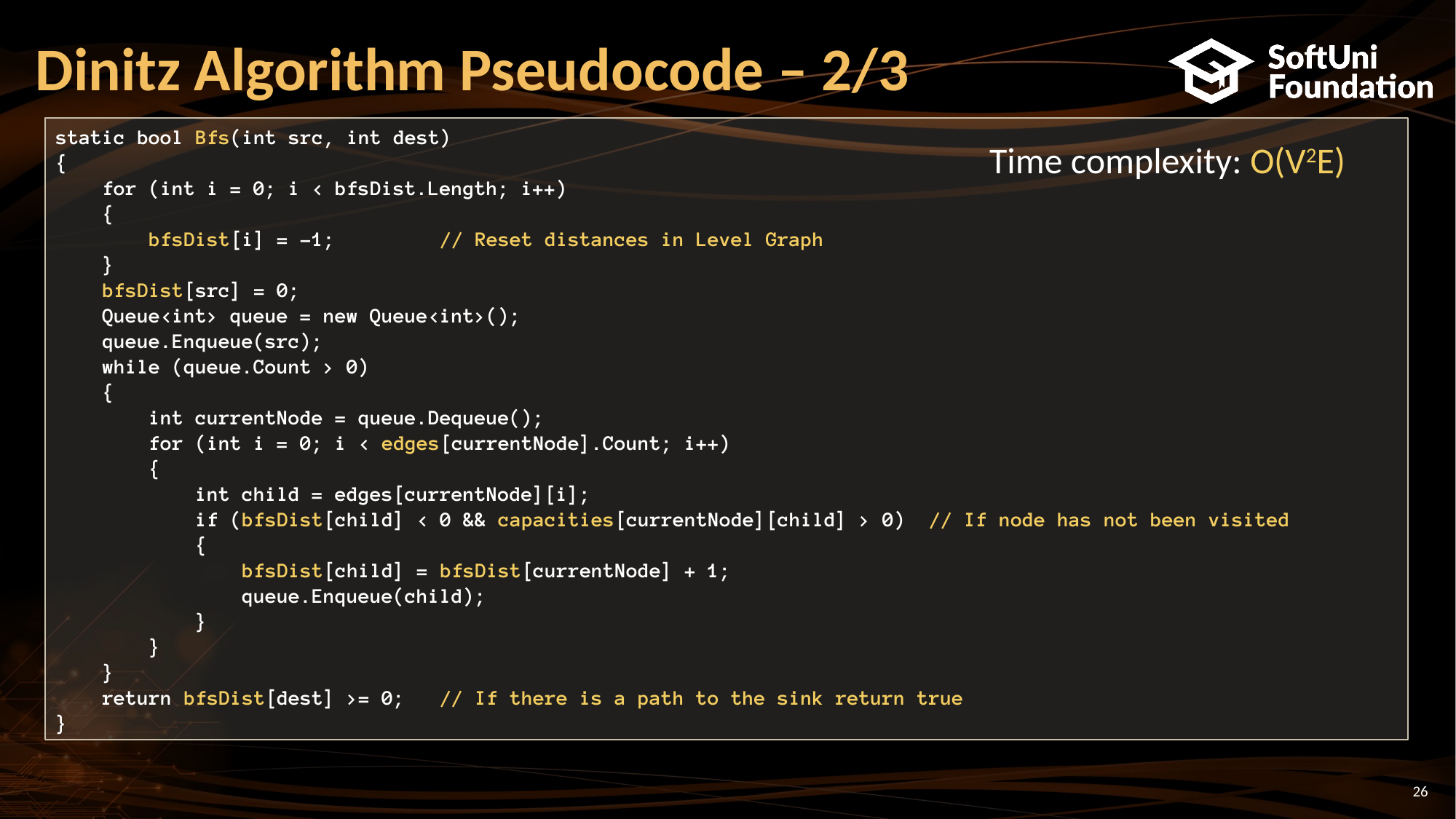

Dinitz Algorithm Pseudocode – 2/3
static bool Bfs(int src, int dest)
{
    for (int i = 0; i < bfsDist.Length; i++)
    {
        bfsDist[i] = -1;         // Reset distances in Level Graph
    }
    bfsDist[src] = 0;
    Queue<int> queue = new Queue<int>();
    queue.Enqueue(src);
    while (queue.Count > 0)
    {
        int currentNode = queue.Dequeue();
        for (int i = 0; i < edges[currentNode].Count; i++)
        {
            int child = edges[currentNode][i];
            if (bfsDist[child] < 0 && capacities[currentNode][child] > 0)  // If node has not been visited
            {
                bfsDist[child] = bfsDist[currentNode] + 1;
                queue.Enqueue(child);
            }
        }
    }
    return bfsDist[dest] >= 0;   // If there is a path to the sink return true
}
Time complexity: O(V2E)
26